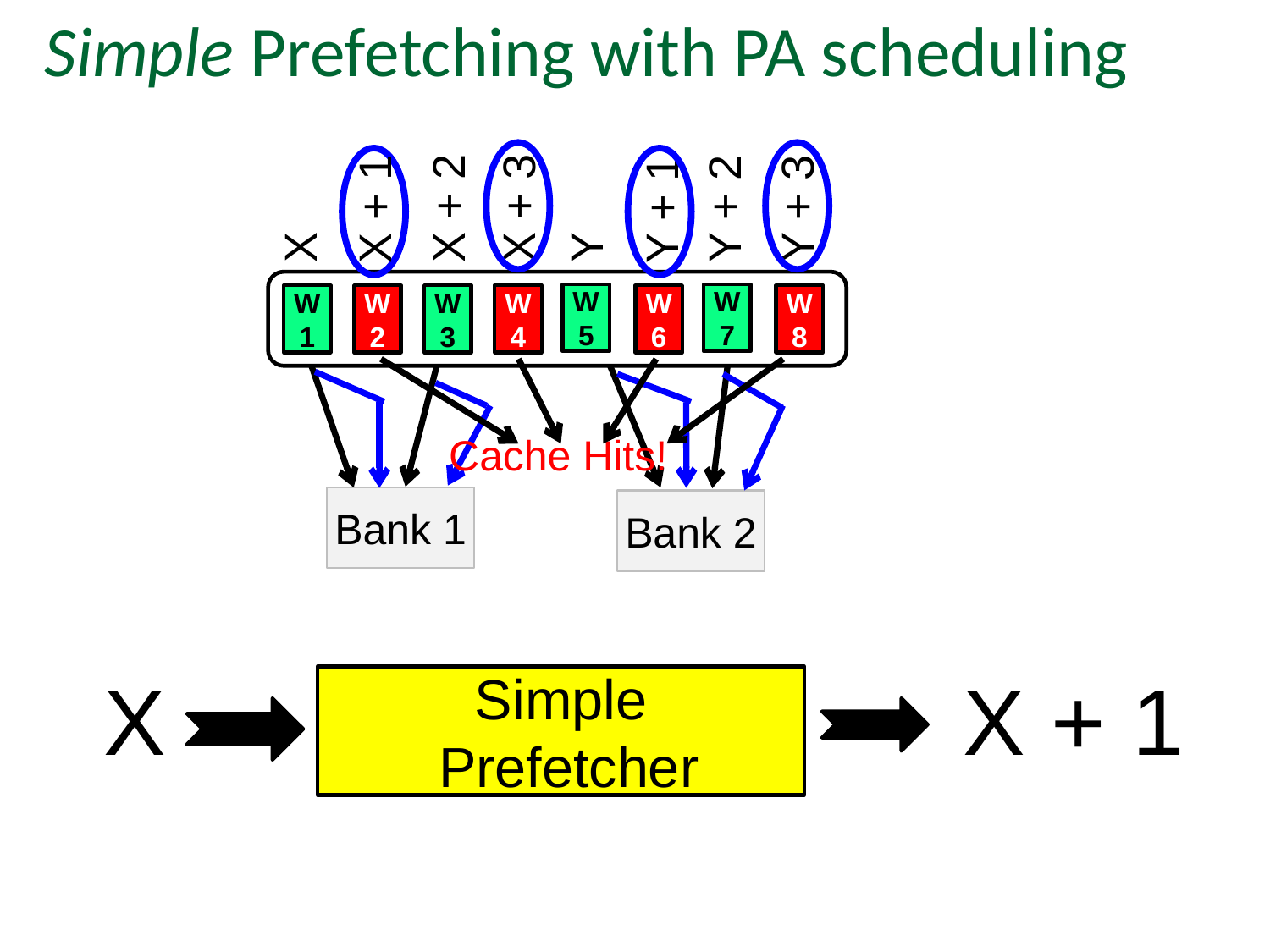

Simple Prefetching with PA scheduling
X + 2
Y
Y + 2
X

X + 3
Y + 3
X + 1
Y + 1

W5
W7
W1
W2
W3
W4
W6
W8
Bank 1
Bank 2
  Cache Hits!
X
X + 1
Simple
 Prefetcher